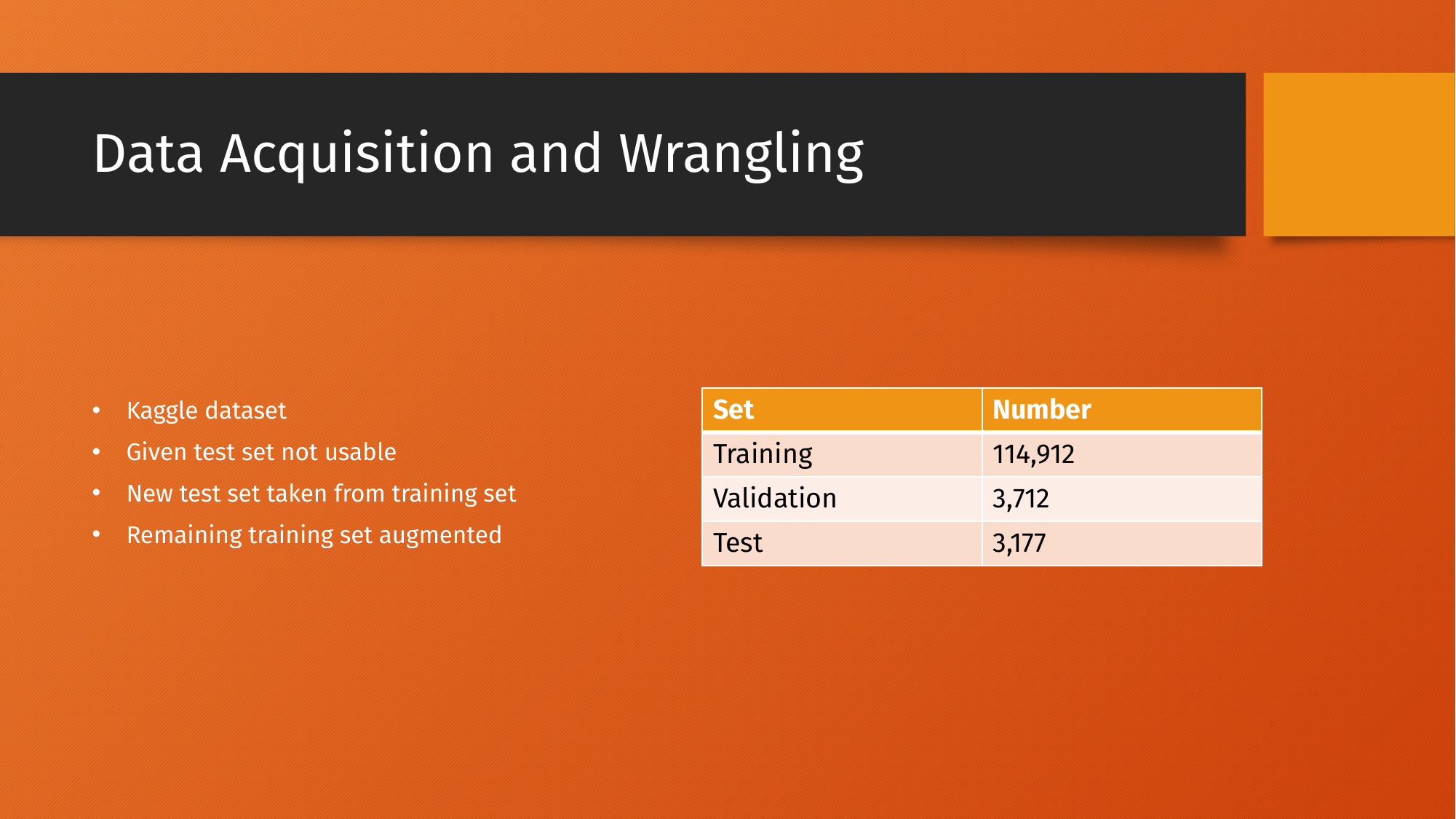

# Data Acquisition and Wrangling
Kaggle dataset
Given test set not usable
New test set taken from training set
Remaining training set augmented

| Set | Number |
| --- | --- |
| Training | 114,912 |
| Validation | 3,712 |
| Test | 3,177 |